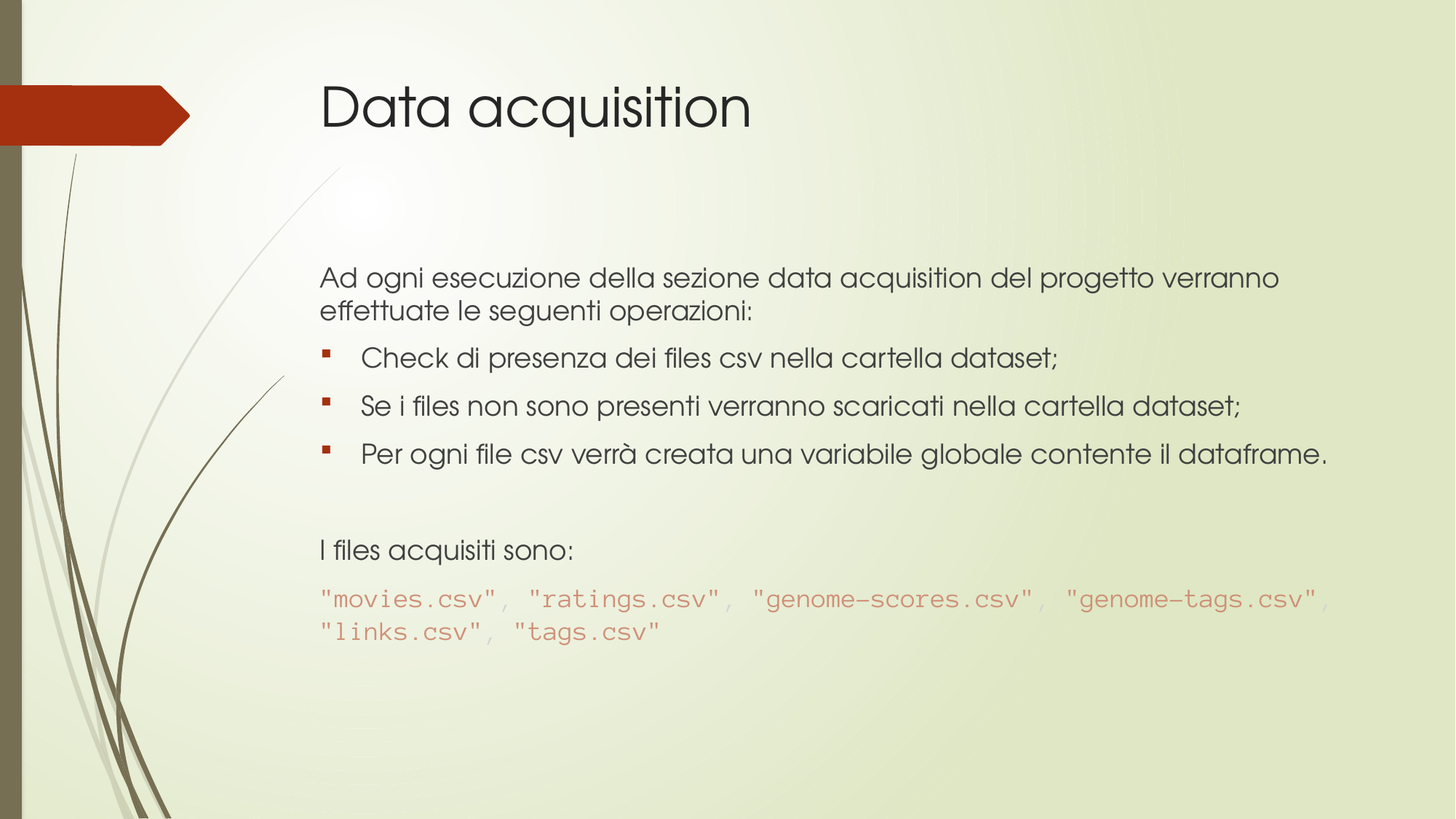

# Data acquisition
Ad ogni esecuzione della sezione data acquisition del progetto verranno effettuate le seguenti operazioni:
Check di presenza dei files csv nella cartella dataset;
Se i files non sono presenti verranno scaricati nella cartella dataset;
Per ogni file csv verrà creata una variabile globale contente il dataframe.

I files acquisiti sono:
"movies.csv", "ratings.csv", "genome-scores.csv", "genome-tags.csv", "links.csv", "tags.csv"